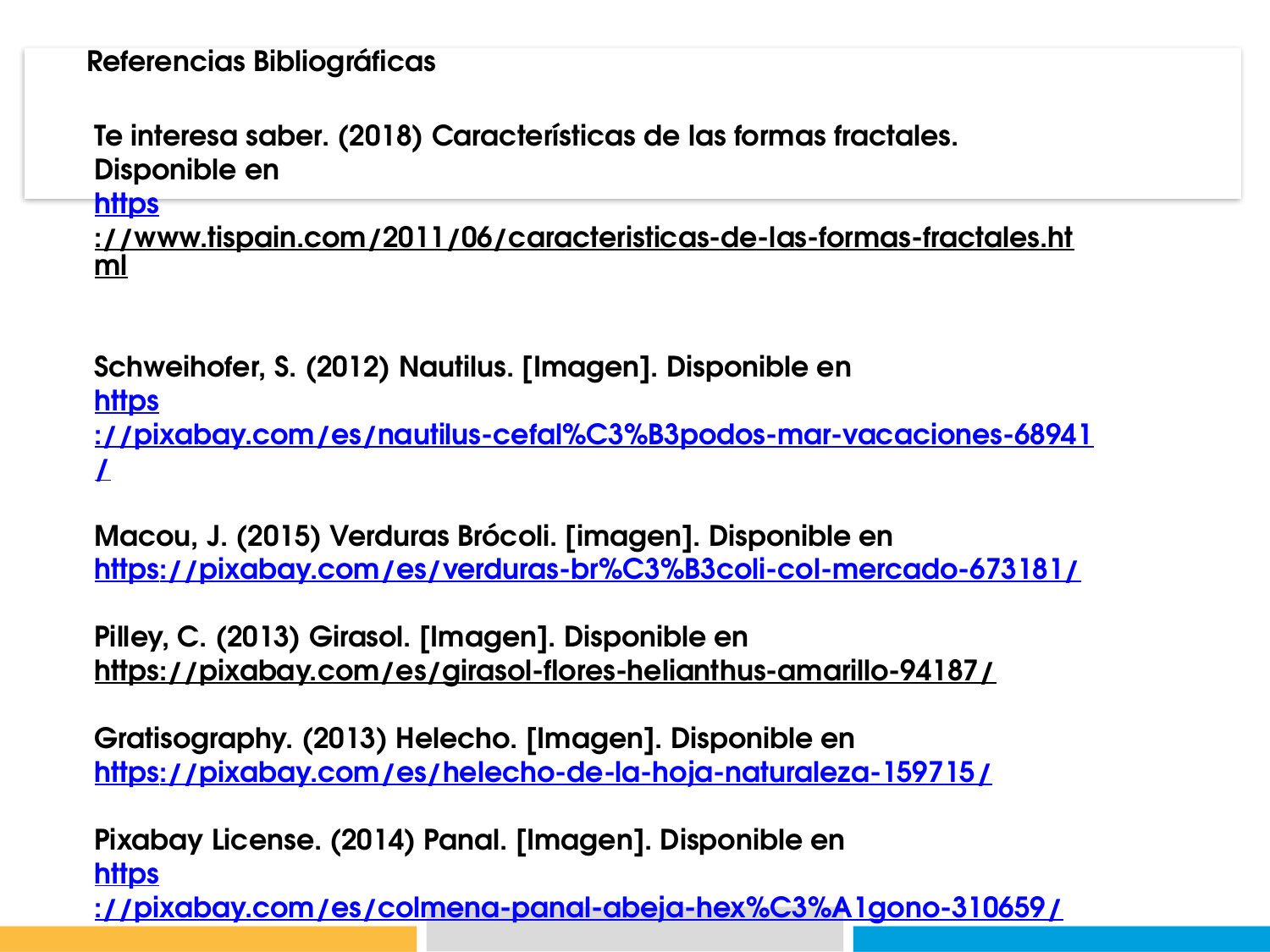

Referencias Bibliográficas
Te interesa saber. (2018) Características de las formas fractales. Disponible en
https://www.tispain.com/2011/06/caracteristicas-de-las-formas-fractales.html

Schweihofer, S. (2012) Nautilus. [Imagen]. Disponible en
https://pixabay.com/es/nautilus-cefal%C3%B3podos-mar-vacaciones-68941/

Macou, J. (2015) Verduras Brócoli. [imagen]. Disponible en
https://pixabay.com/es/verduras-br%C3%B3coli-col-mercado-673181/

Pilley, C. (2013) Girasol. [Imagen]. Disponible en
https://pixabay.com/es/girasol-flores-helianthus-amarillo-94187/

Gratisography. (2013) Helecho. [Imagen]. Disponible en
https://pixabay.com/es/helecho-de-la-hoja-naturaleza-159715/

Pixabay License. (2014) Panal. [Imagen]. Disponible en
https://pixabay.com/es/colmena-panal-abeja-hex%C3%A1gono-310659/